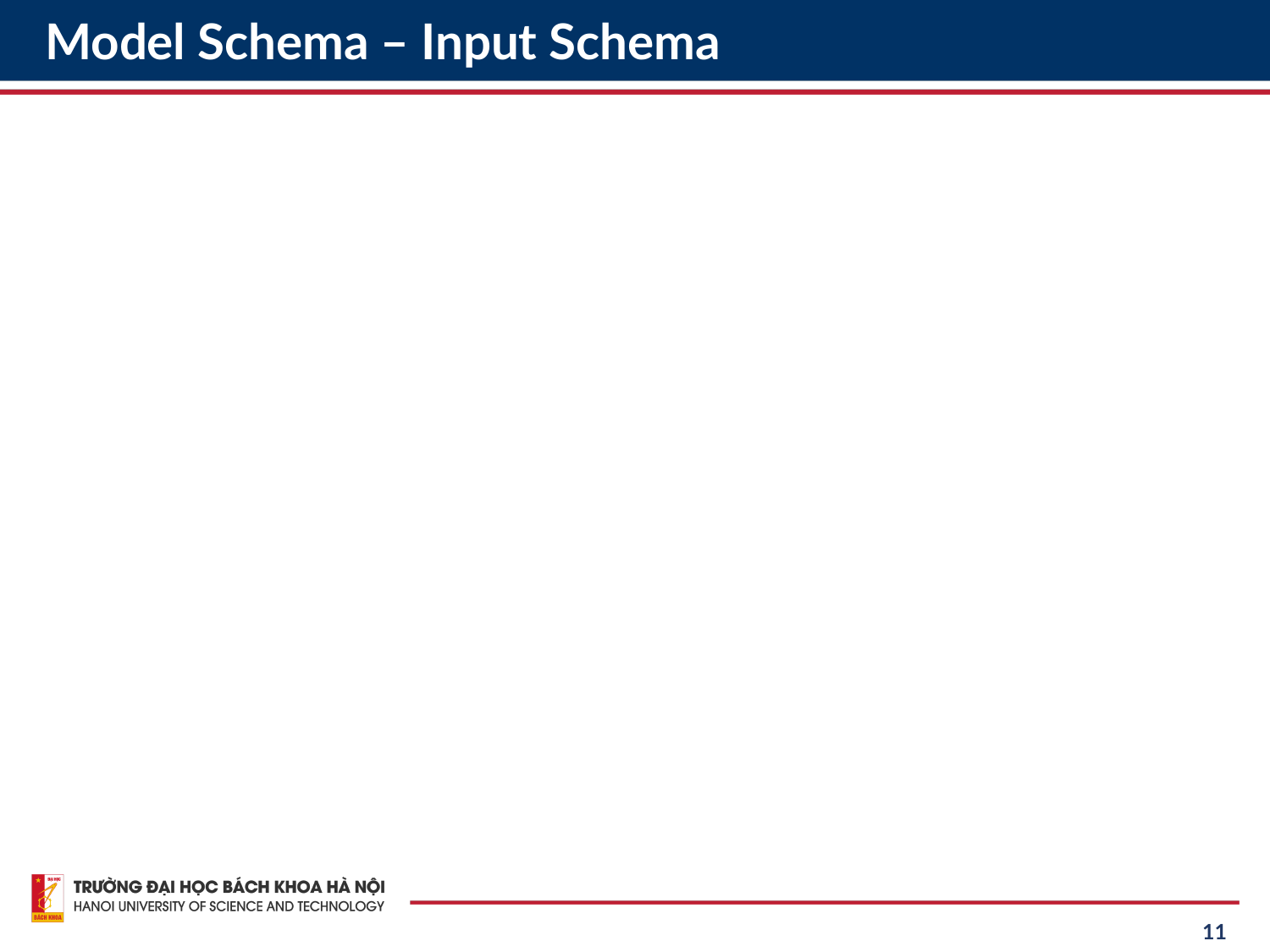

# Model Schema – Input Schema
11